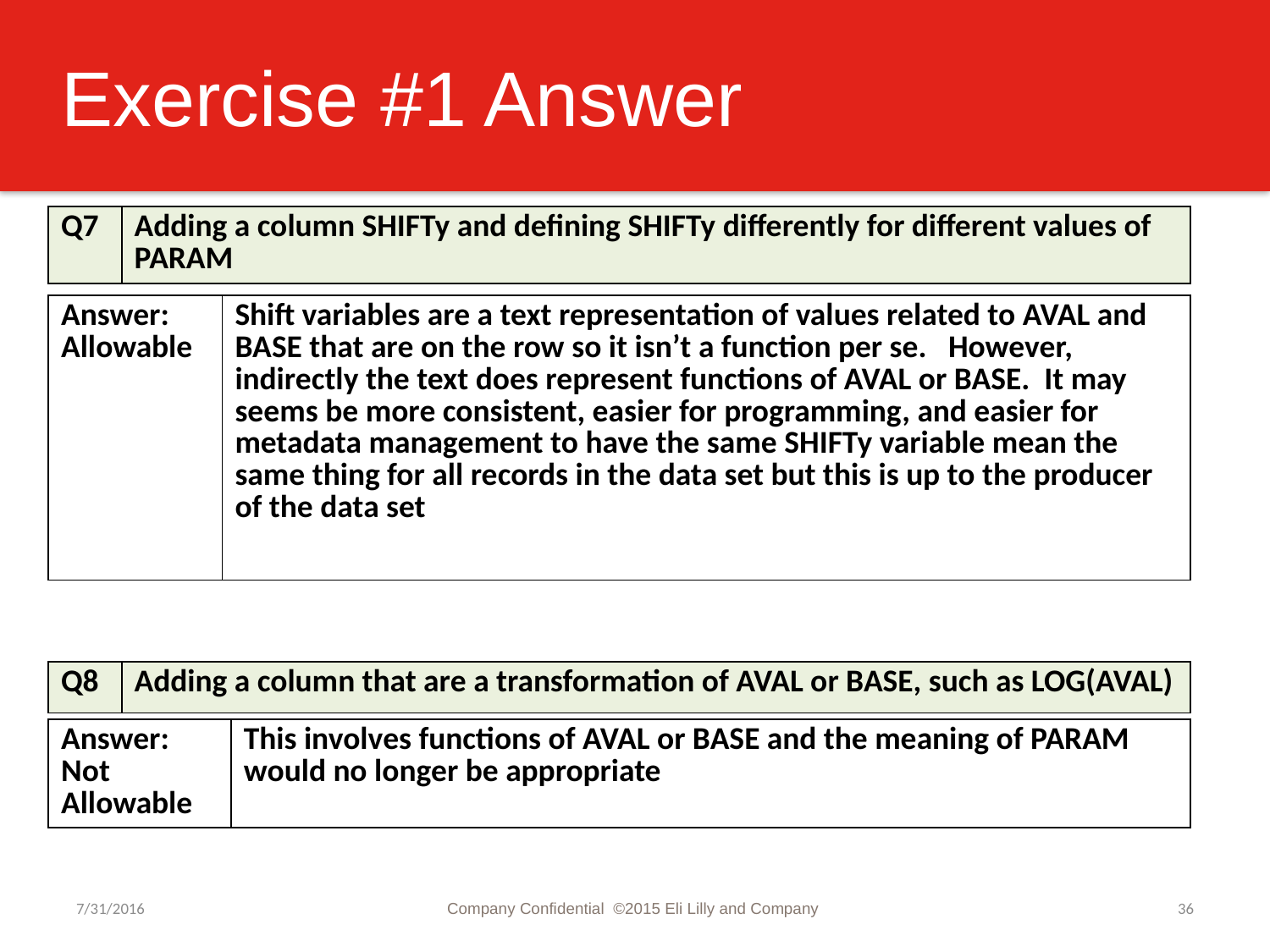

# Exercise #1 Answer
| Q7 | Adding a column SHIFTy and defining SHIFTy differently for different values of PARAM |
| --- | --- |
| Answer: Allowable | Shift variables are a text representation of values related to AVAL and BASE that are on the row so it isn’t a function per se. However, indirectly the text does represent functions of AVAL or BASE. It may seems be more consistent, easier for programming, and easier for metadata management to have the same SHIFTy variable mean the same thing for all records in the data set but this is up to the producer of the data set |
| --- | --- |
| Q8 | Adding a column that are a transformation of AVAL or BASE, such as LOG(AVAL) |
| --- | --- |
| Answer: Not Allowable | This involves functions of AVAL or BASE and the meaning of PARAM would no longer be appropriate |
| --- | --- |
7/31/2016
Company Confidential  ©2015 Eli Lilly and Company
36